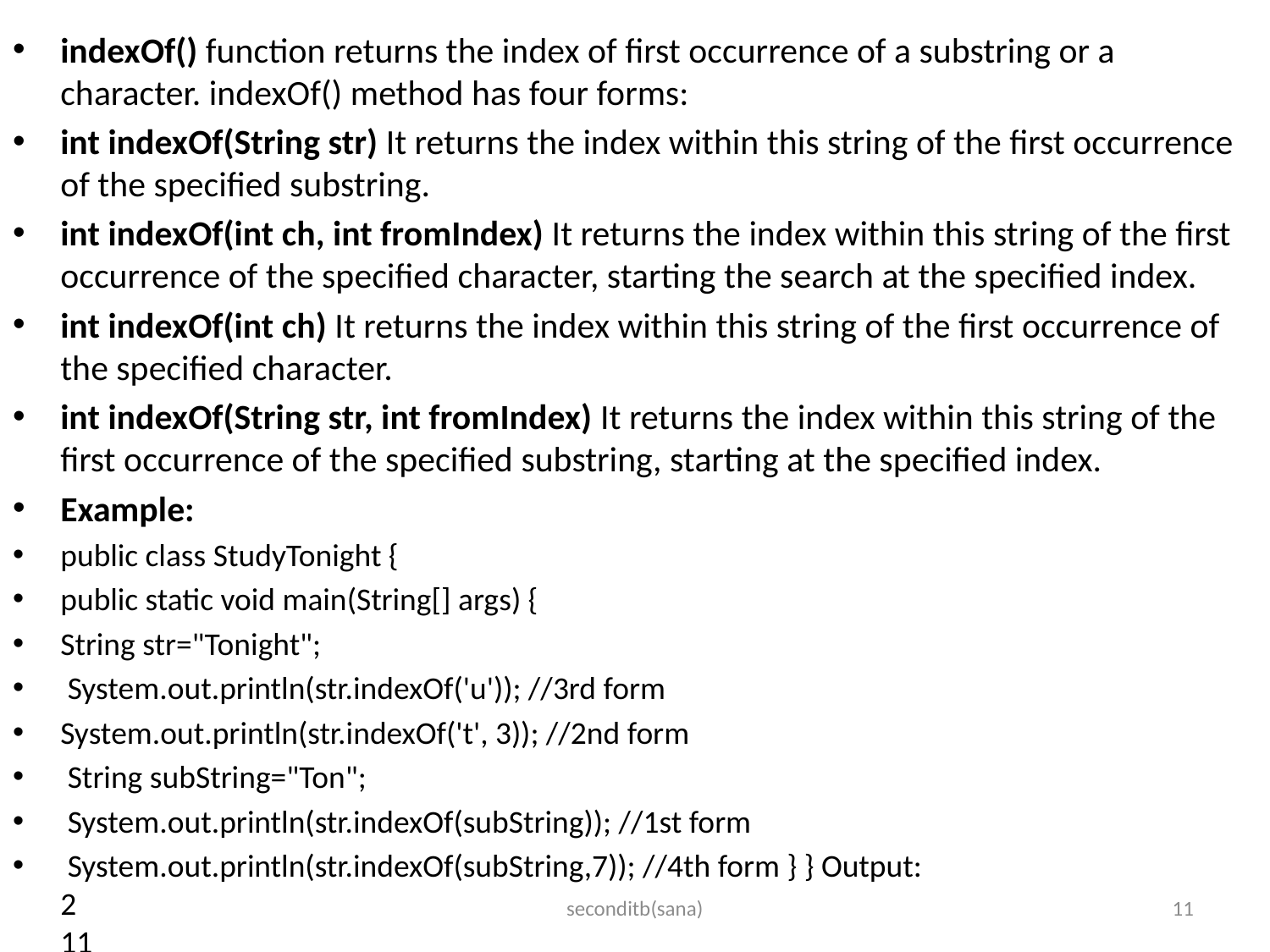

indexOf() function returns the index of first occurrence of a substring or a character. indexOf() method has four forms:
int indexOf(String str) It returns the index within this string of the first occurrence of the specified substring.
int indexOf(int ch, int fromIndex) It returns the index within this string of the first occurrence of the specified character, starting the search at the specified index.
int indexOf(int ch) It returns the index within this string of the first occurrence of the specified character.
int indexOf(String str, int fromIndex) It returns the index within this string of the first occurrence of the specified substring, starting at the specified index.
Example:
public class StudyTonight {
public static void main(String[] args) {
String str="Tonight";
 System.out.println(str.indexOf('u')); //3rd form
System.out.println(str.indexOf('t', 3)); //2nd form
 String subString="Ton";
 System.out.println(str.indexOf(subString)); //1st form
 System.out.println(str.indexOf(subString,7)); //4th form } } Output:
2
11
5
-1Note: -1 indicates that the substring/Character is not found in the given String.

seconditb(sana)
11